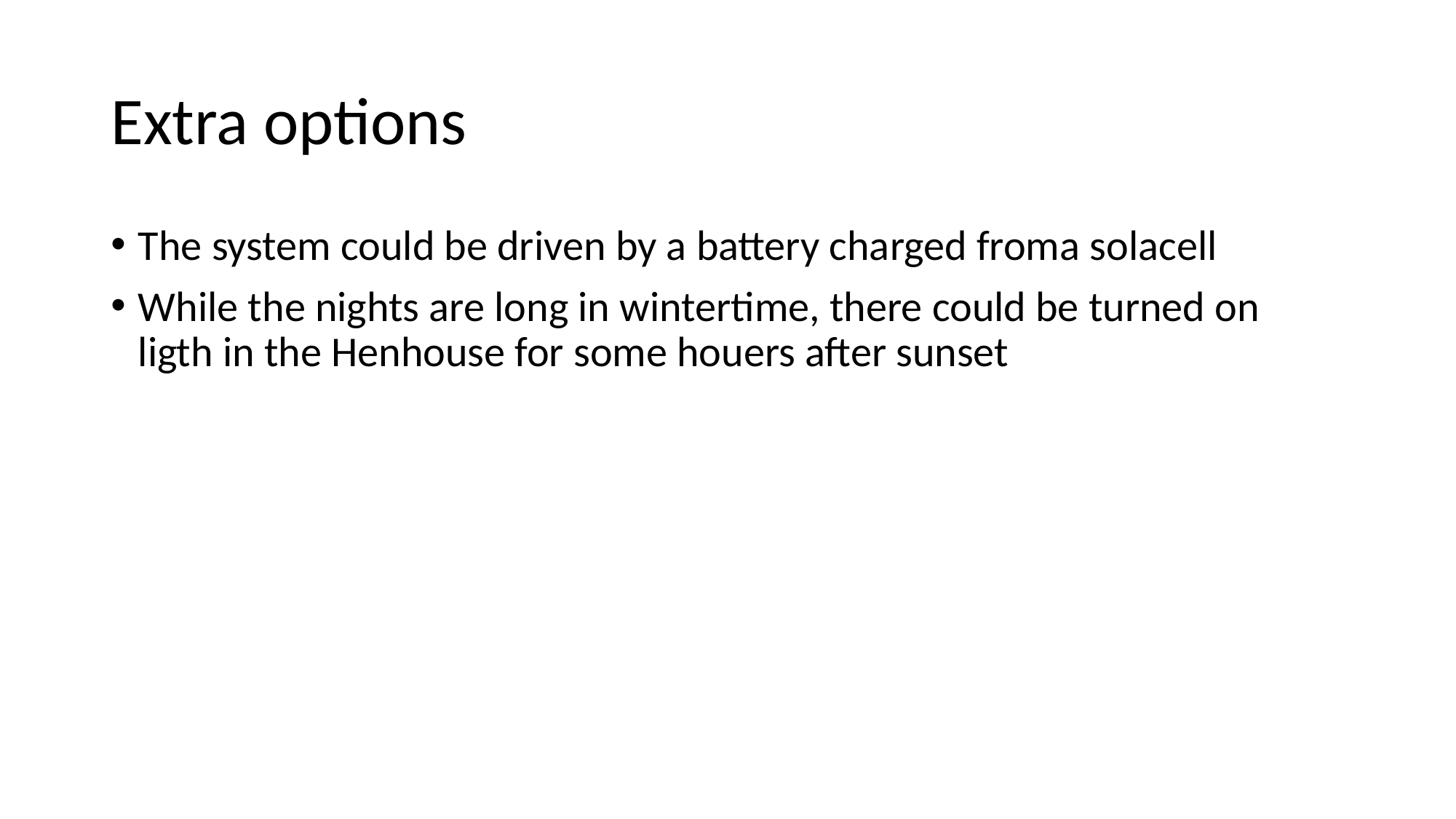

# Extra options
The system could be driven by a battery charged froma solacell
While the nights are long in wintertime, there could be turned on ligth in the Henhouse for some houers after sunset